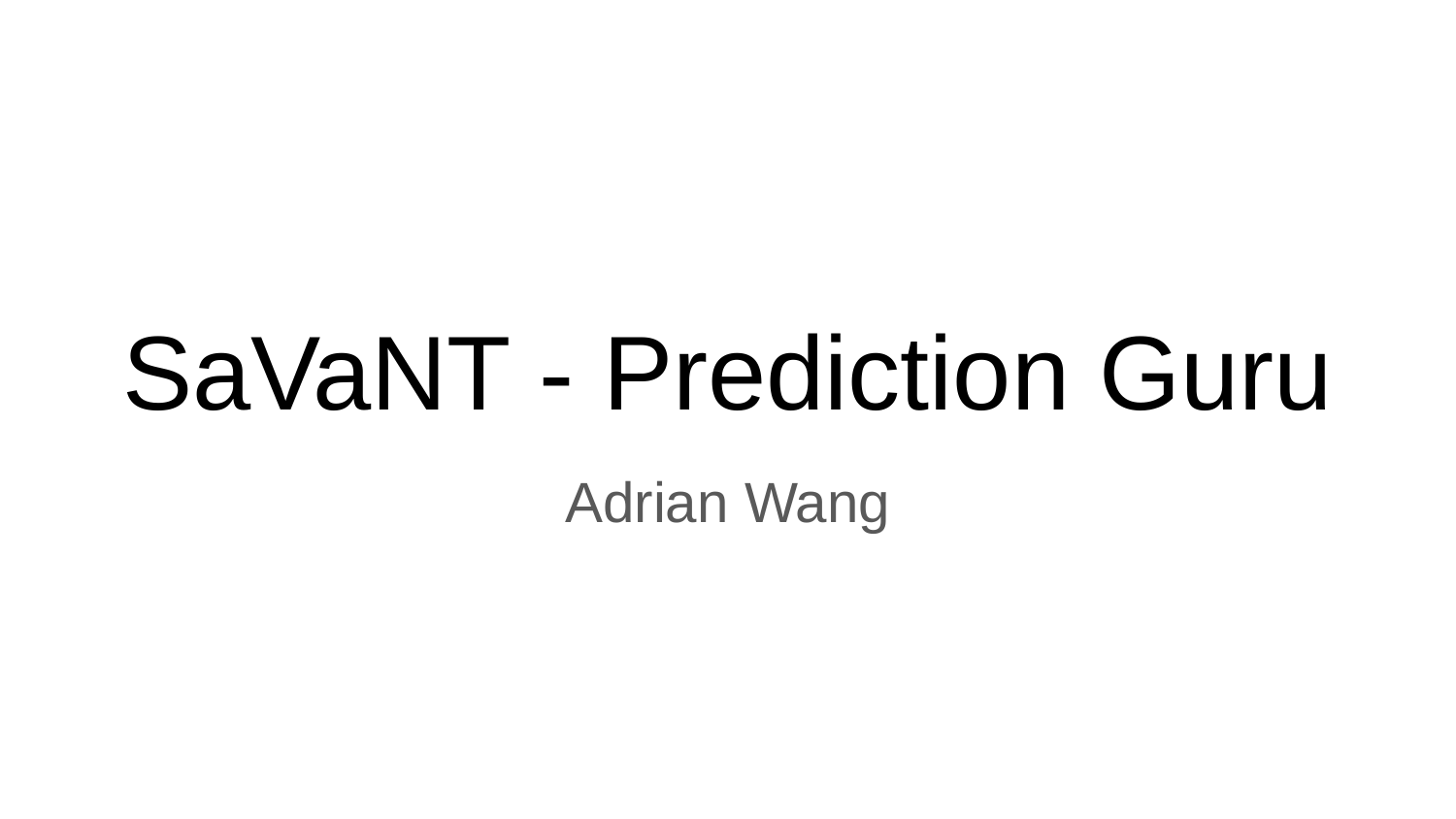

# SaVaNT - Prediction Guru
Adrian Wang